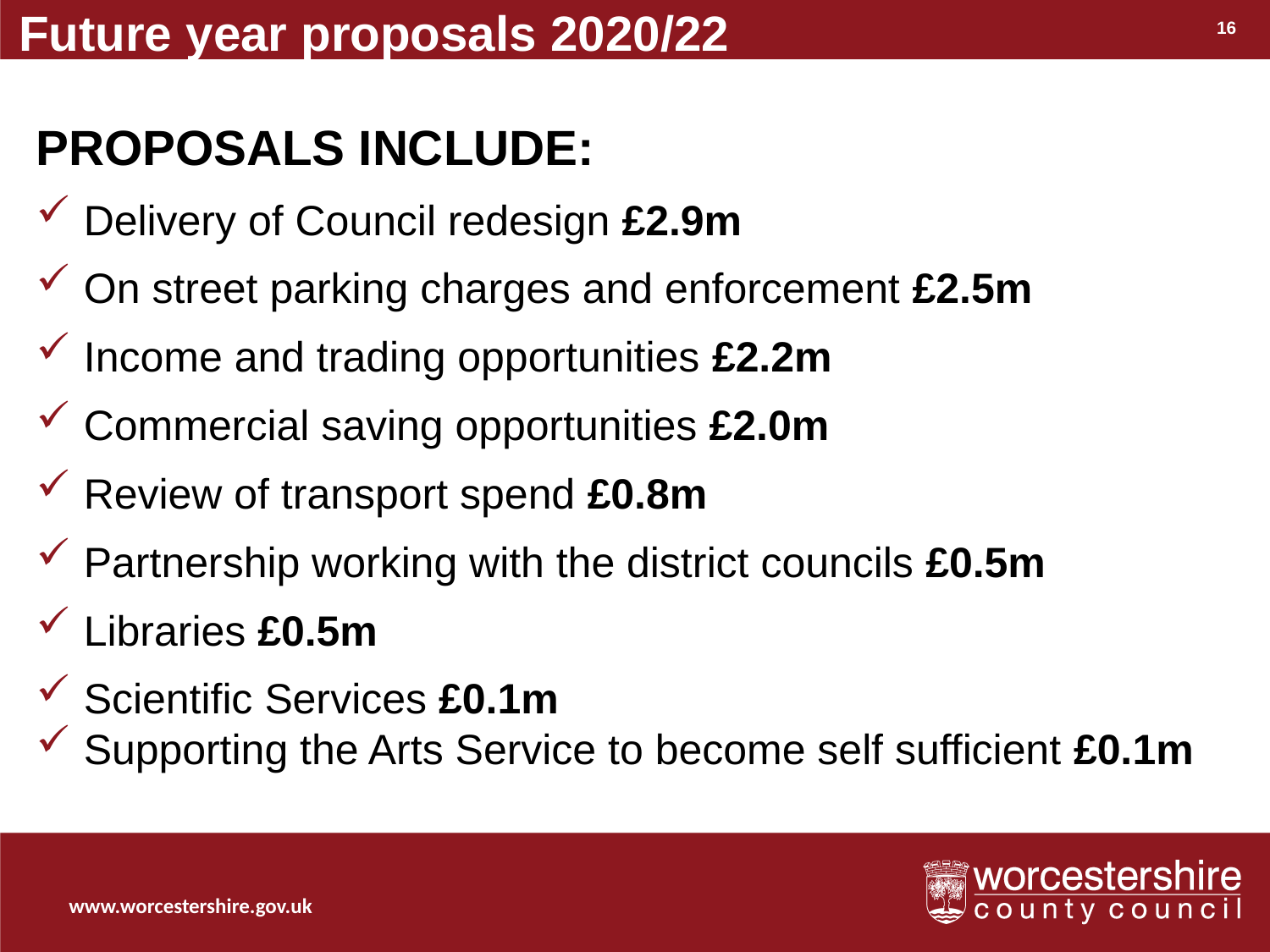

Future year proposals 2020/22
16
PROPOSALS INCLUDE:
Delivery of Council redesign £2.9m
On street parking charges and enforcement £2.5m
Income and trading opportunities £2.2m
Commercial saving opportunities £2.0m
Review of transport spend £0.8m
Partnership working with the district councils £0.5m
Libraries £0.5m
Scientific Services £0.1m
Supporting the Arts Service to become self sufficient £0.1m